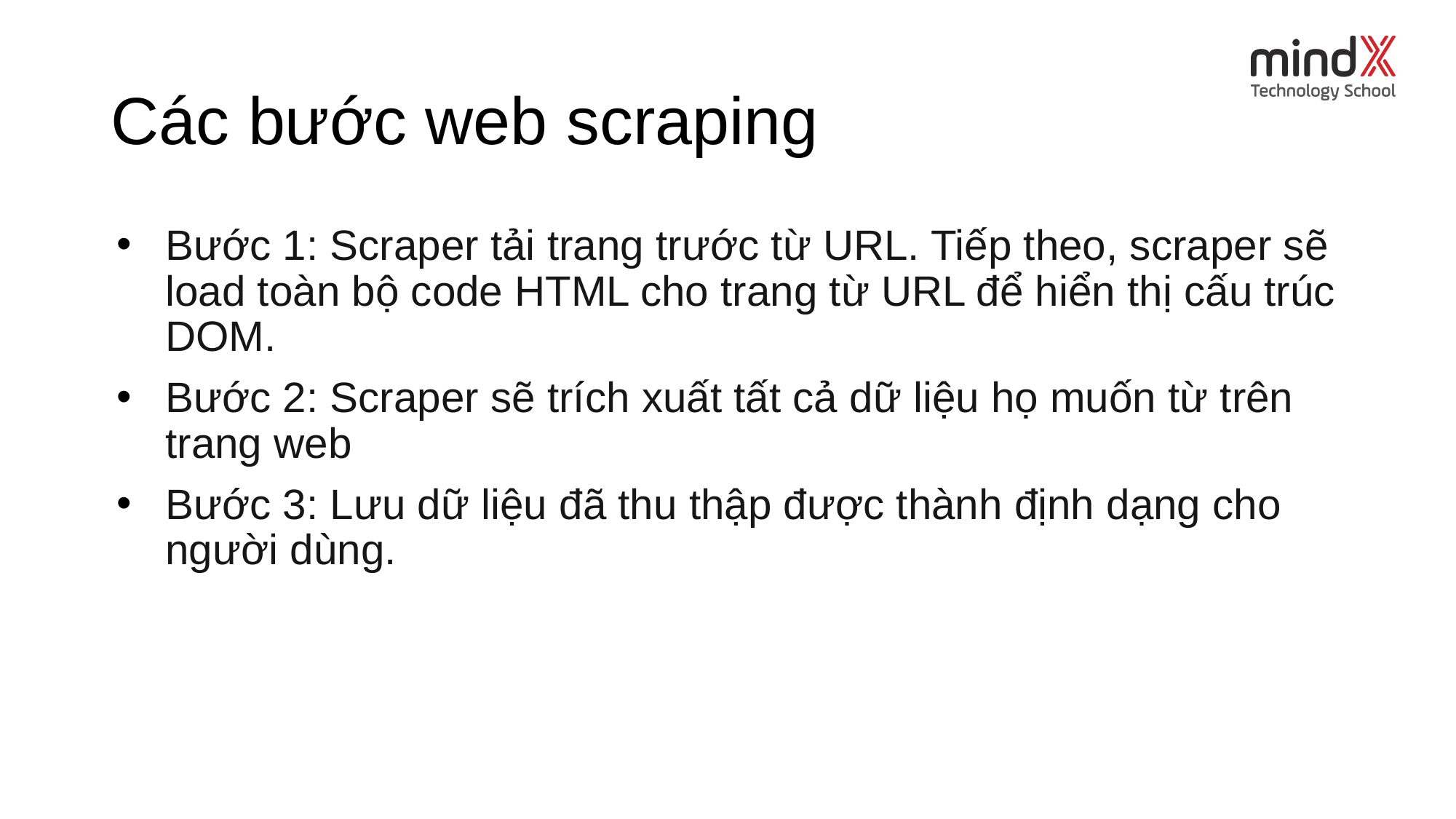

# Các bước web scraping
Bước 1: Scraper tải trang trước từ URL. Tiếp theo, scraper sẽ load toàn bộ code HTML cho trang từ URL để hiển thị cấu trúc DOM.
Bước 2: Scraper sẽ trích xuất tất cả dữ liệu họ muốn từ trên trang web
Bước 3: Lưu dữ liệu đã thu thập được thành định dạng cho người dùng.